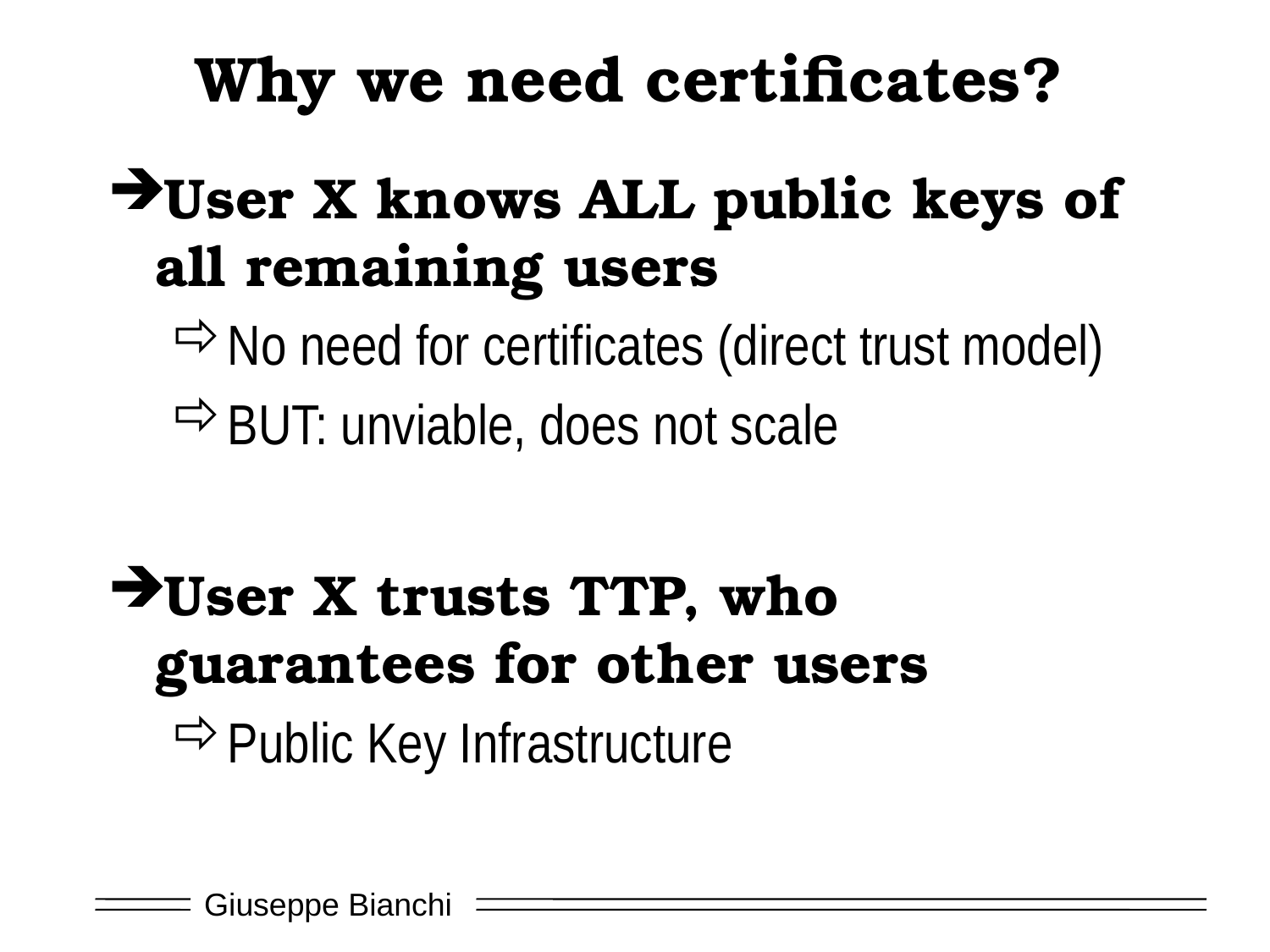

# Why we need certificates?
User X knows ALL public keys of all remaining users
No need for certificates (direct trust model)
BUT: unviable, does not scale

User X trusts TTP, who guarantees for other users
Public Key Infrastructure